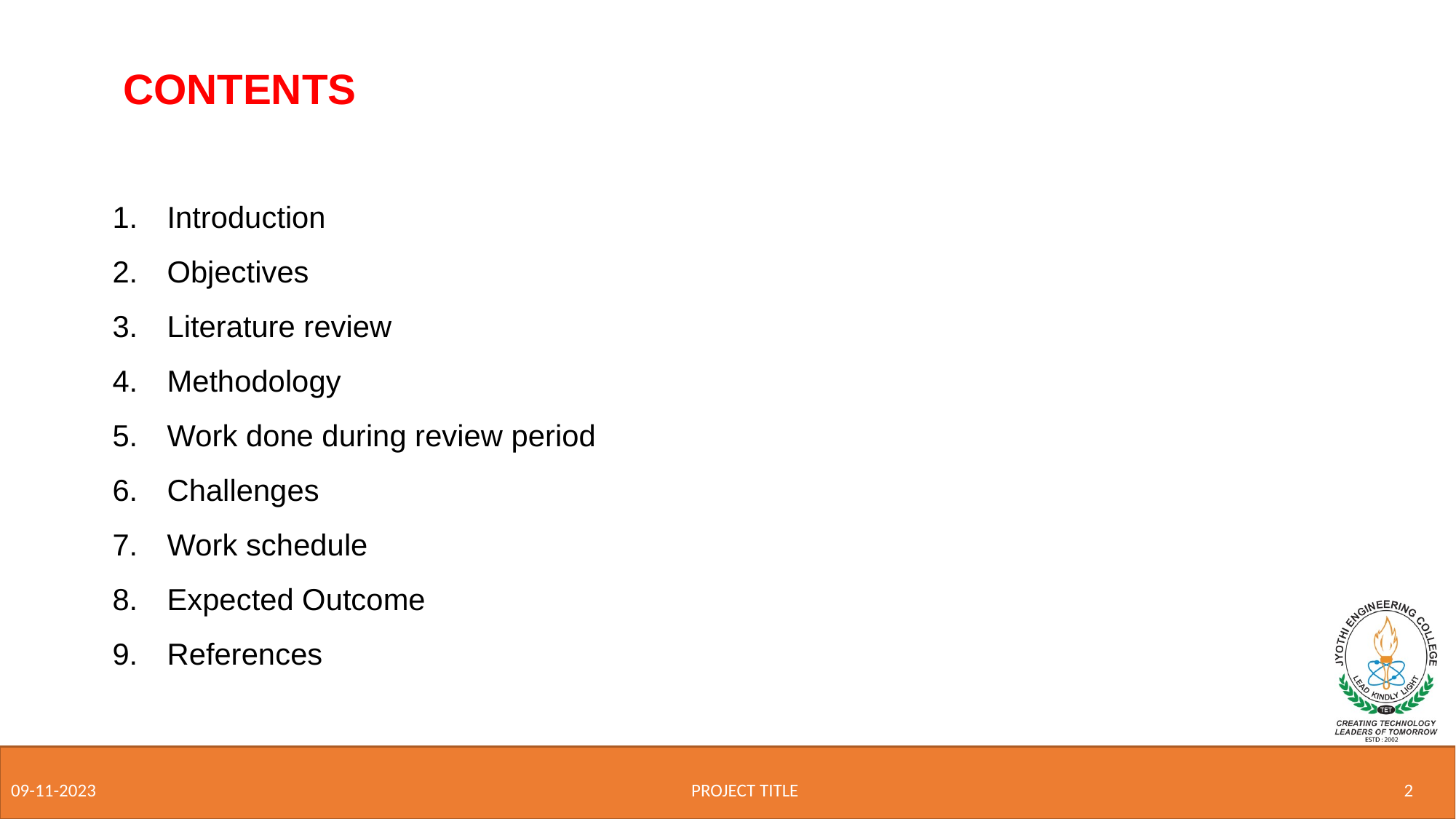

CONTENTS
Introduction
Objectives
Literature review
Methodology
Work done during review period
Challenges
Work schedule
Expected Outcome
References
PROJECT TITLE
2
09-11-2023